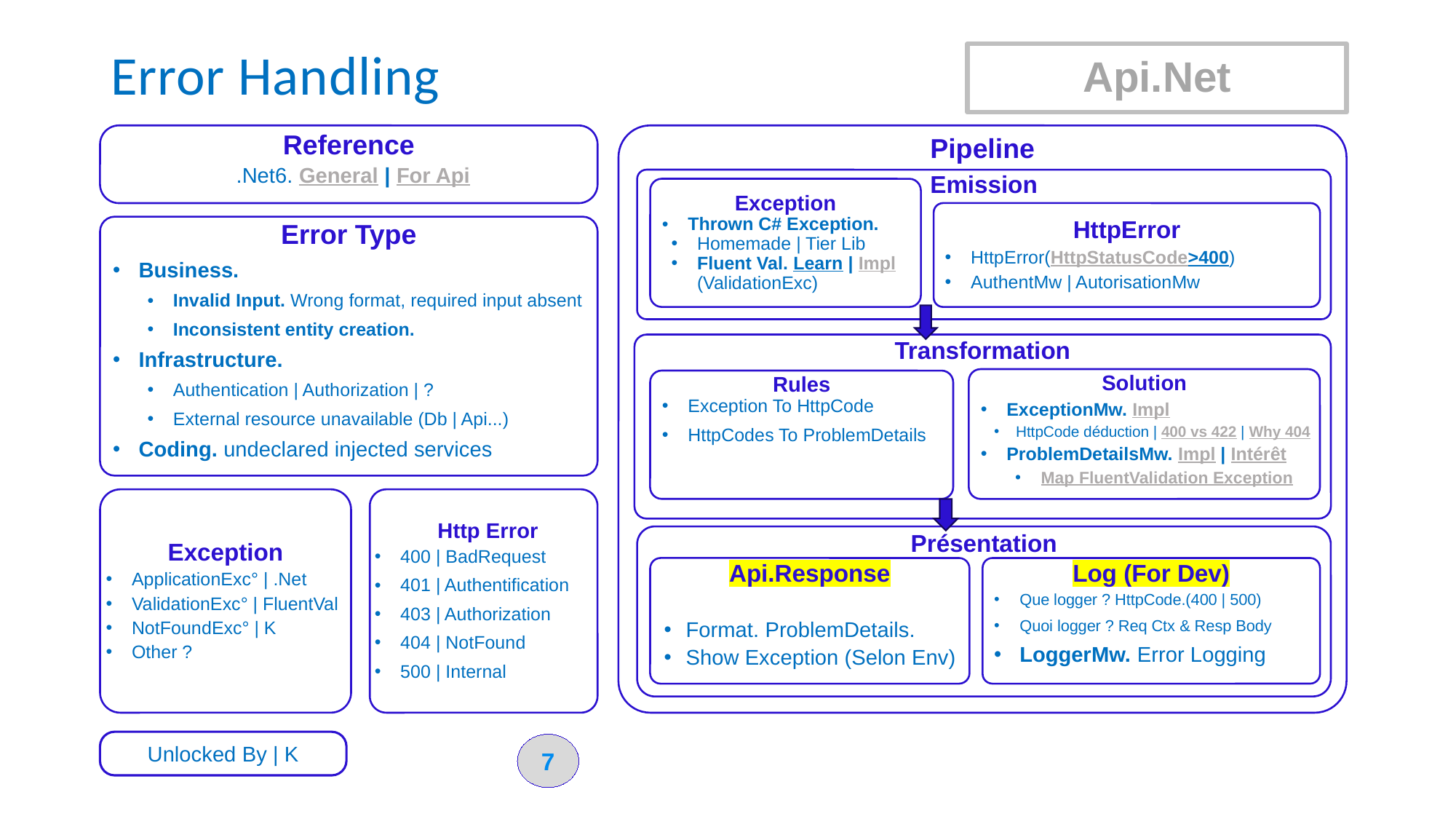

# Error Handling
Api.Net
Reference
.Net6. General | For Api
Pipeline
Emission
Exception
Thrown C# Exception.
Homemade | Tier Lib
Fluent Val. Learn | Impl (ValidationExc)
HttpError
HttpError(HttpStatusCode>400)
AuthentMw | AutorisationMw
Error Type
Business.
Invalid Input. Wrong format, required input absent
Inconsistent entity creation.
Infrastructure.
Authentication | Authorization | ?
External resource unavailable (Db | Api...)
Coding. undeclared injected services

Transformation

Solution
ExceptionMw. Impl
HttpCode déduction | 400 vs 422 | Why 404
ProblemDetailsMw. Impl | Intérêt
Map FluentValidation Exception
Rules
Exception To HttpCode
HttpCodes To ProblemDetails

Exception
ApplicationExc° | .Net
ValidationExc° | FluentVal
NotFoundExc° | K
Other ?
Http Error
400 | BadRequest
401 | Authentification
403 | Authorization
404 | NotFound
500 | Internal

Présentation
Api.Response

Format. ProblemDetails.
Show Exception (Selon Env)

Log (For Dev)
Que logger ? HttpCode.(400 | 500)
Quoi logger ? Req Ctx & Resp Body
LoggerMw. Error Logging
Unlocked By | K
7